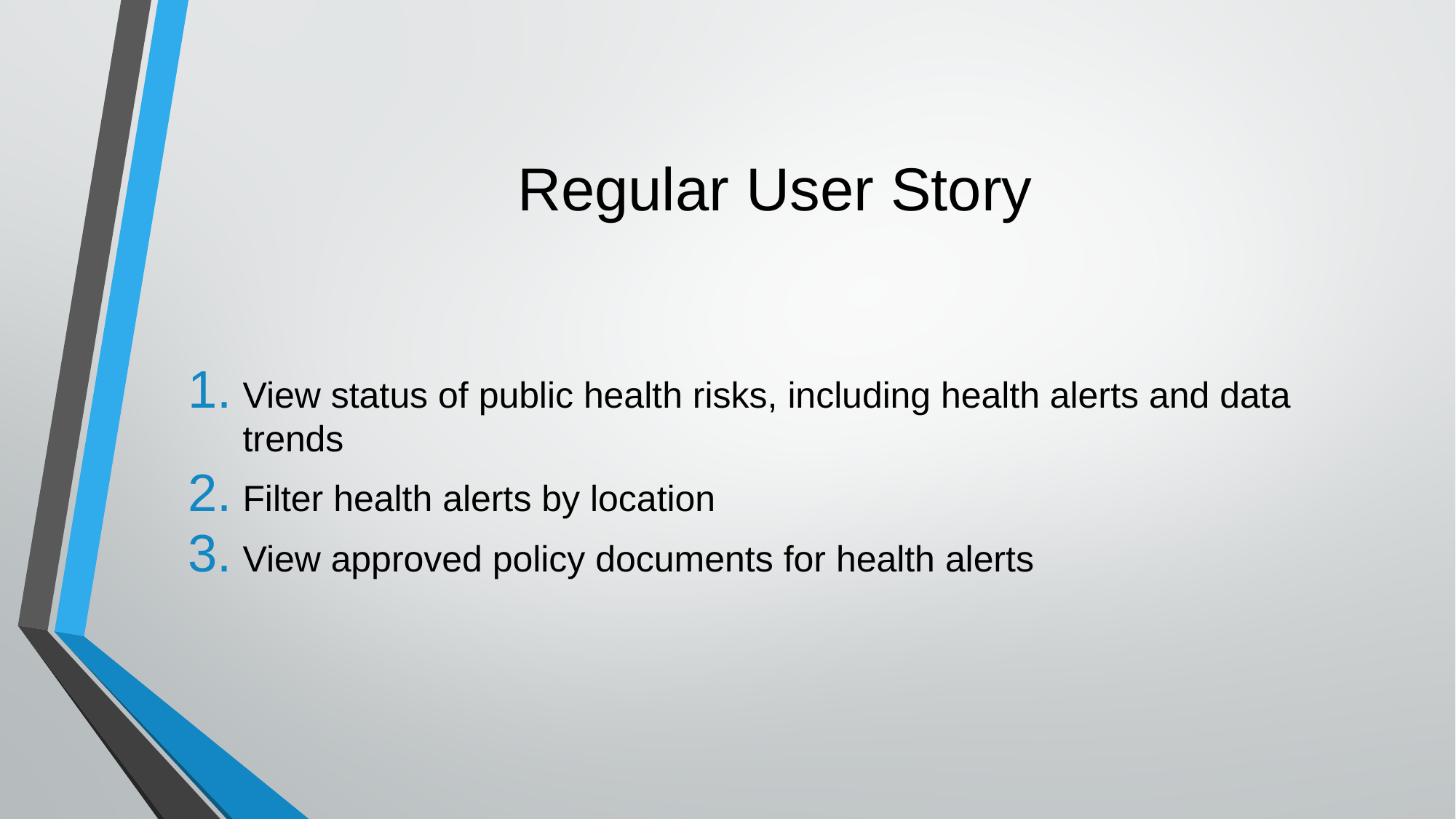

# Regular User Story
View status of public health risks, including health alerts and data trends
Filter health alerts by location
View approved policy documents for health alerts